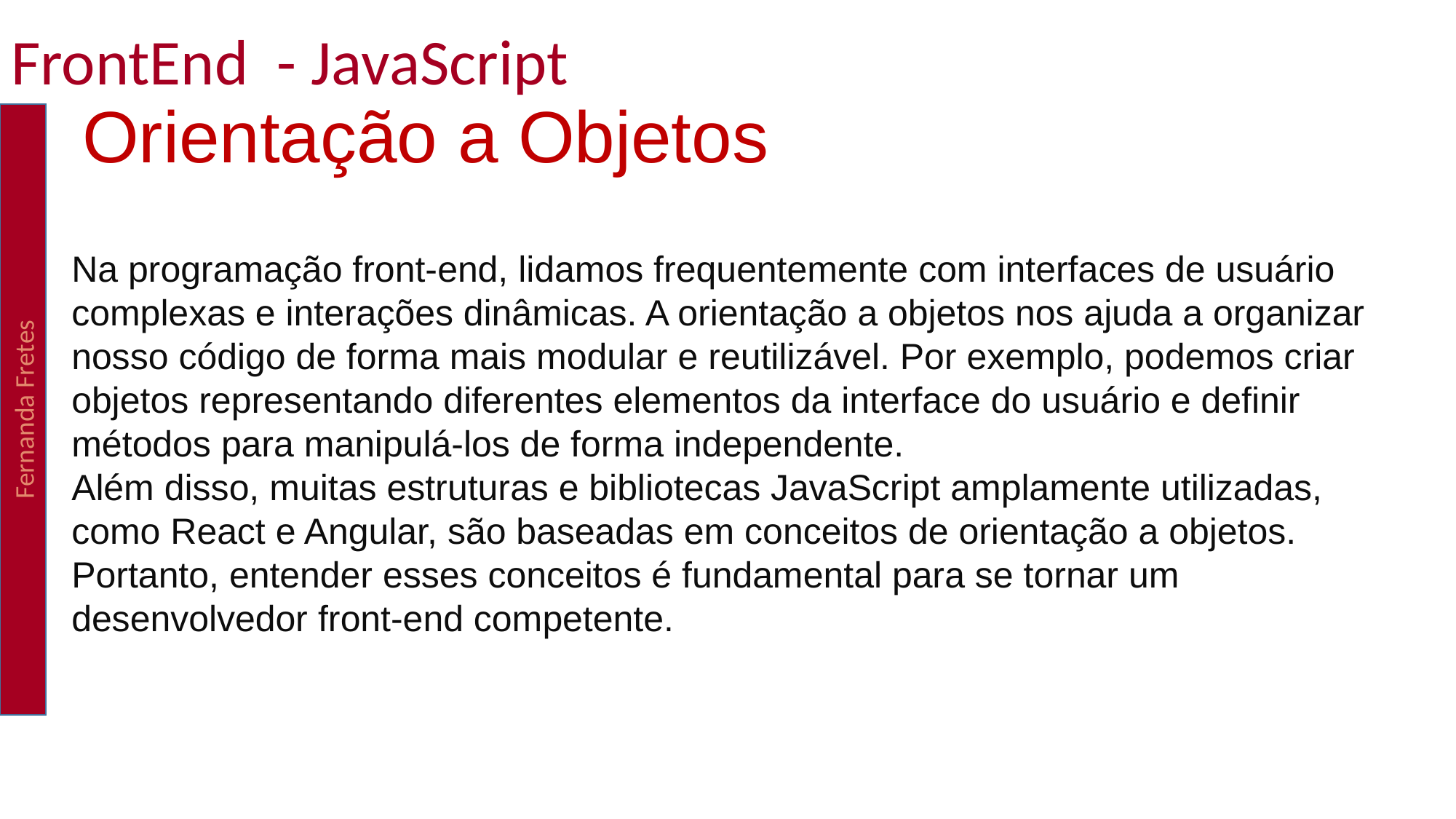

FrontEnd  - JavaScript
Orientação a Objetos

Fernanda Fretes
Na programação front-end, lidamos frequentemente com interfaces de usuário complexas e interações dinâmicas. A orientação a objetos nos ajuda a organizar nosso código de forma mais modular e reutilizável. Por exemplo, podemos criar objetos representando diferentes elementos da interface do usuário e definir métodos para manipulá-los de forma independente.
Além disso, muitas estruturas e bibliotecas JavaScript amplamente utilizadas, como React e Angular, são baseadas em conceitos de orientação a objetos. Portanto, entender esses conceitos é fundamental para se tornar um desenvolvedor front-end competente.

obre o que você está tentando modelar e a funcionalidade ou o comportamento que você deseja ter.